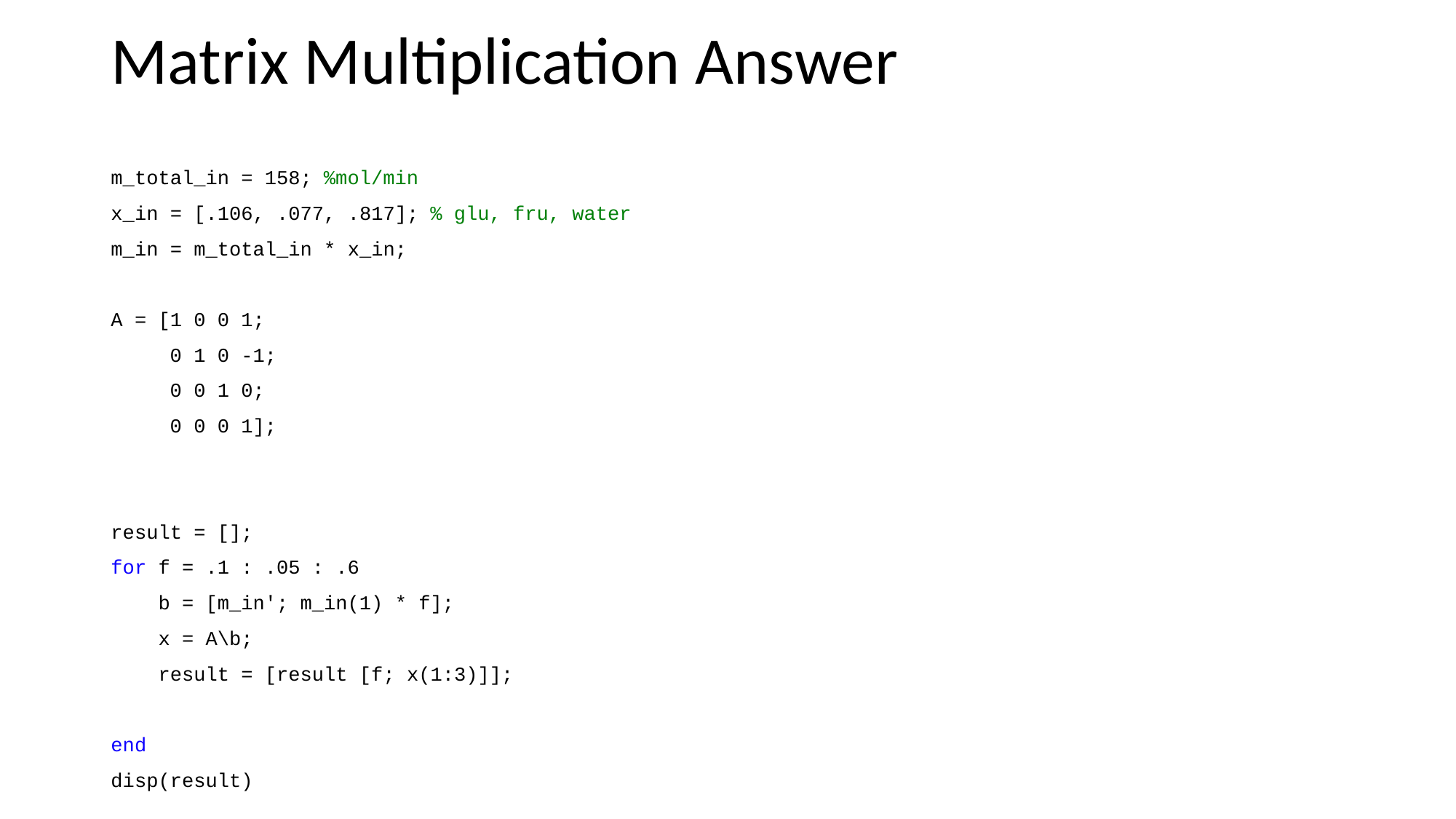

# Matrix Multiplication Answer
m_total_in = 158; %mol/min
x_in = [.106, .077, .817]; % glu, fru, water
m_in = m_total_in * x_in;

A = [1 0 0 1;
     0 1 0 -1;
     0 0 1 0;
     0 0 0 1];

result = [];
for f = .1 : .05 : .6
    b = [m_in'; m_in(1) * f];
    x = A\b;
    result = [result [f; x(1:3)]];

end
disp(result)